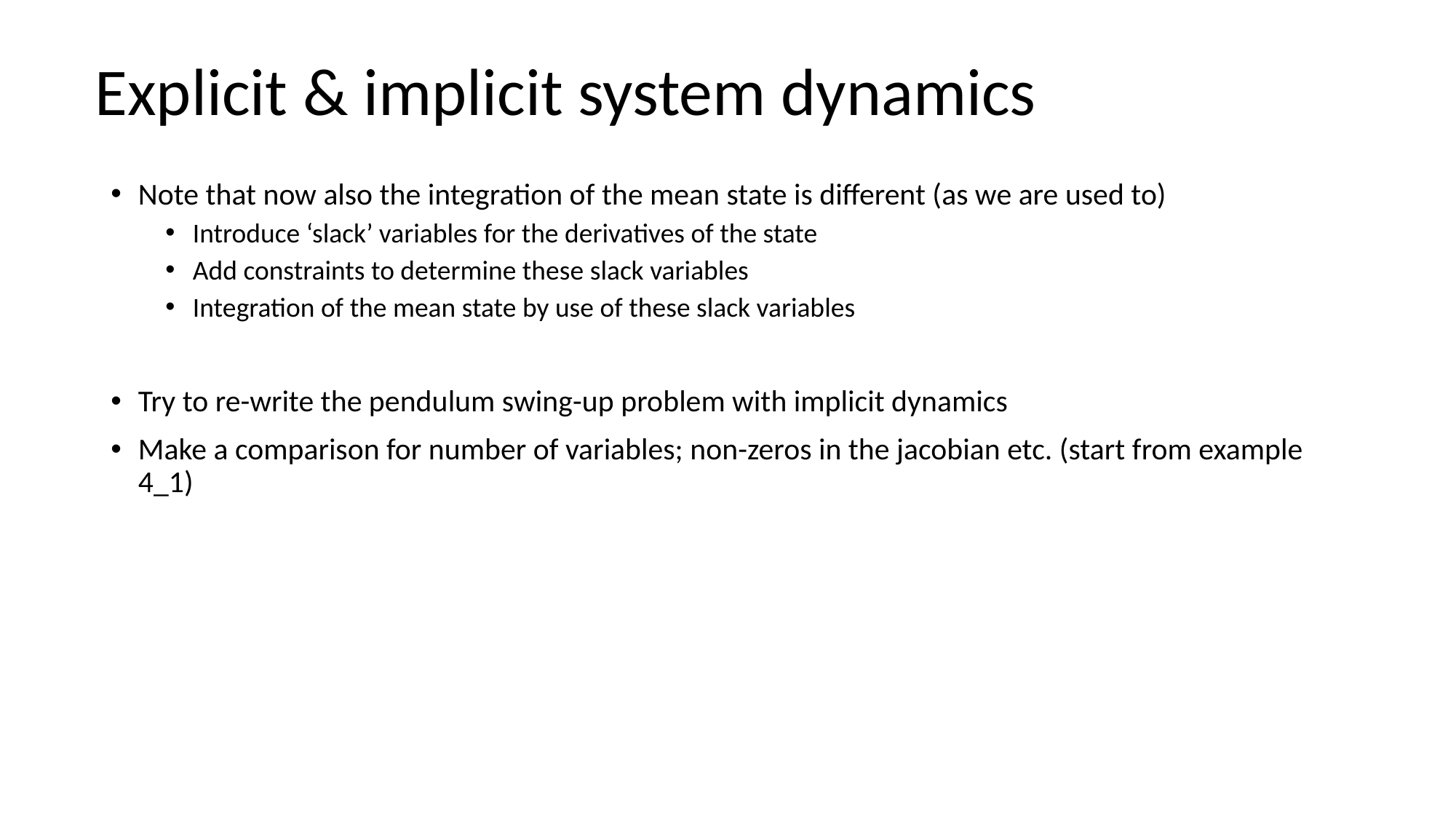

# Explicit & implicit system dynamics
Note that now also the integration of the mean state is different (as we are used to)
Introduce ‘slack’ variables for the derivatives of the state
Add constraints to determine these slack variables
Integration of the mean state by use of these slack variables

Try to re-write the pendulum swing-up problem with implicit dynamics
Make a comparison for number of variables; non-zeros in the jacobian etc. (start from example 4_1)